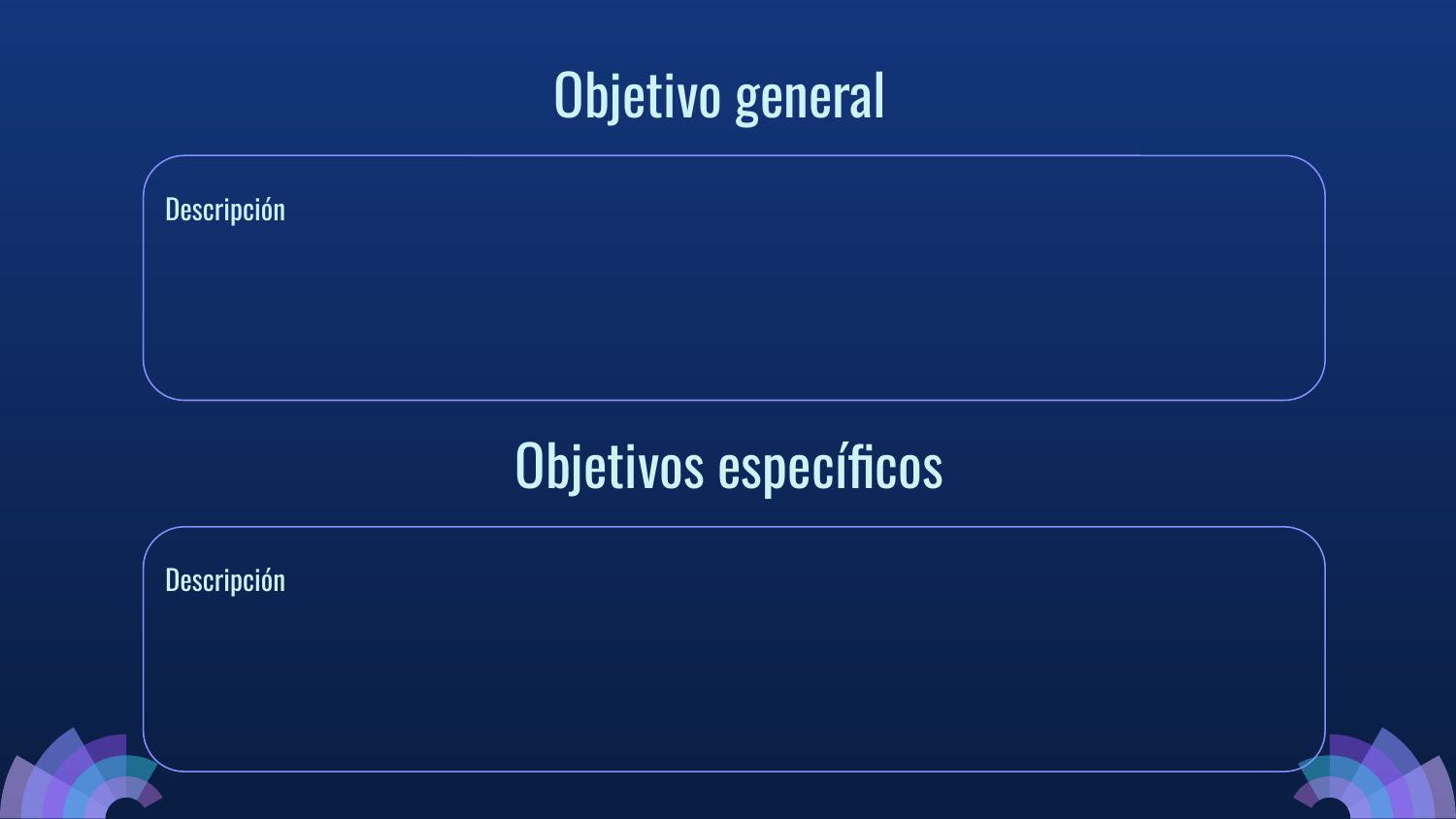

# Objetivo general

Descripción
Objetivos específicos

Descripción